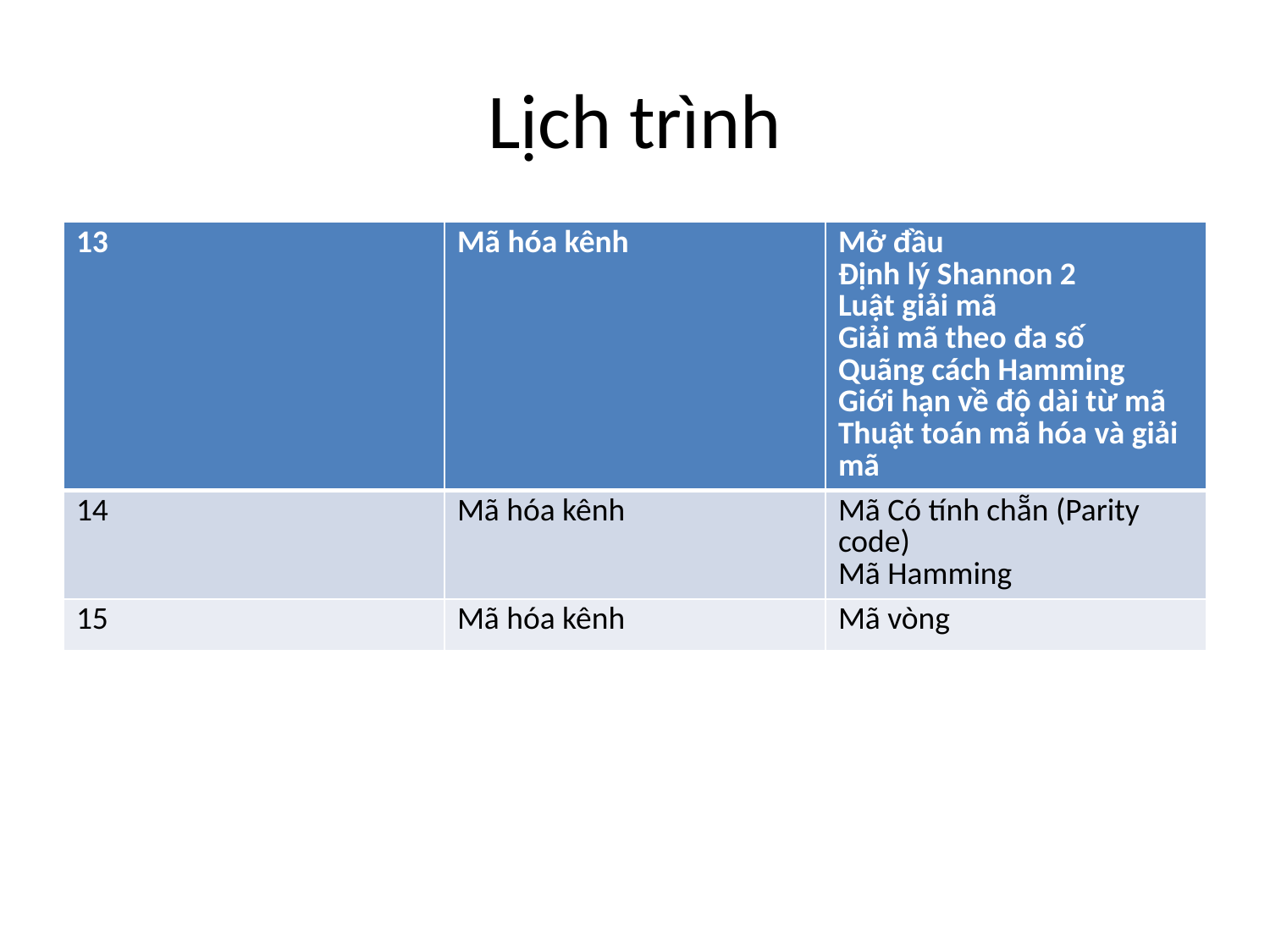

# Lịch trình
| 13 | Mã hóa kênh | Mở đầu Định lý Shannon 2 Luật giải mã Giải mã theo đa số Quãng cách Hamming Giới hạn về độ dài từ mã Thuật toán mã hóa và giải mã |
| --- | --- | --- |
| 14 | Mã hóa kênh | Mã Có tính chẵn (Parity code) Mã Hamming |
| 15 | Mã hóa kênh | Mã vòng |